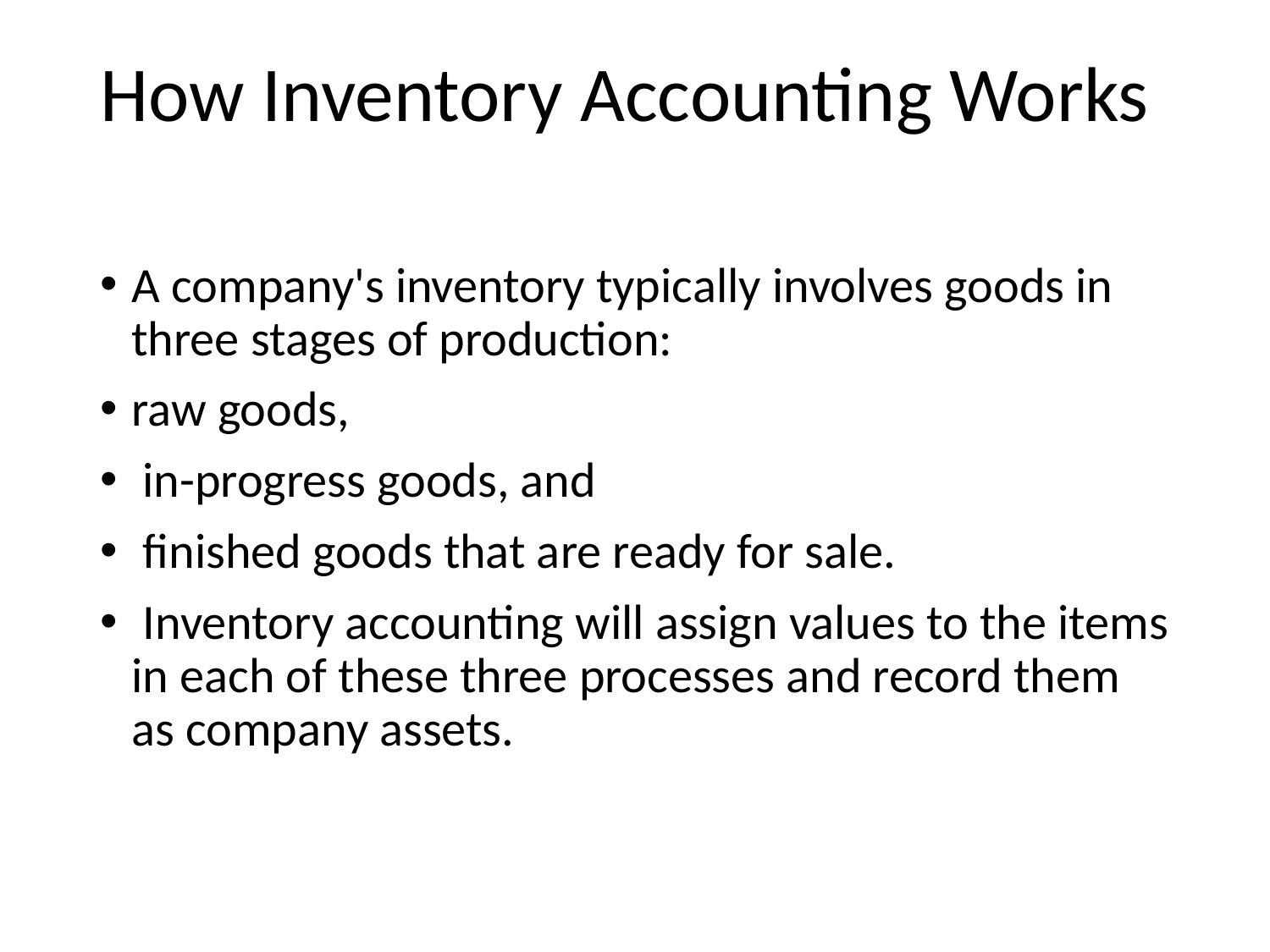

# How Inventory Accounting Works
A company's inventory typically involves goods in three stages of production:
raw goods,
 in-progress goods, and
 finished goods that are ready for sale.
 Inventory accounting will assign values to the items in each of these three processes and record them as company assets.